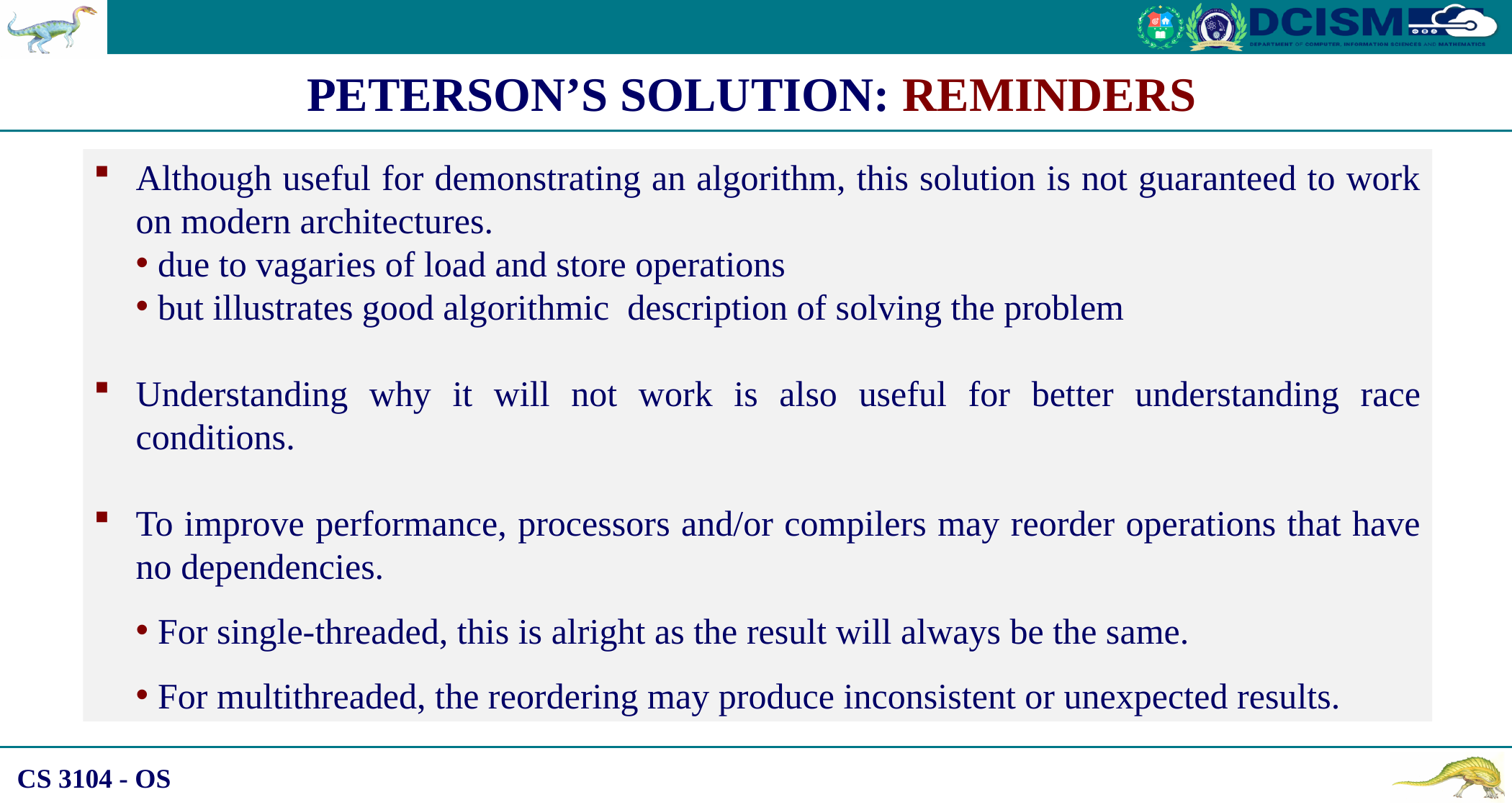

PETERSON’S SOLUTION: REMINDERS
Although useful for demonstrating an algorithm, this solution is not guaranteed to work on modern architectures.
due to vagaries of load and store operations
but illustrates good algorithmic  description of solving the problem

Understanding why it will not work is also useful for better understanding race conditions.

To improve performance, processors and/or compilers may reorder operations that have no dependencies.
For single-threaded, this is alright as the result will always be the same.
For multithreaded, the reordering may produce inconsistent or unexpected results.